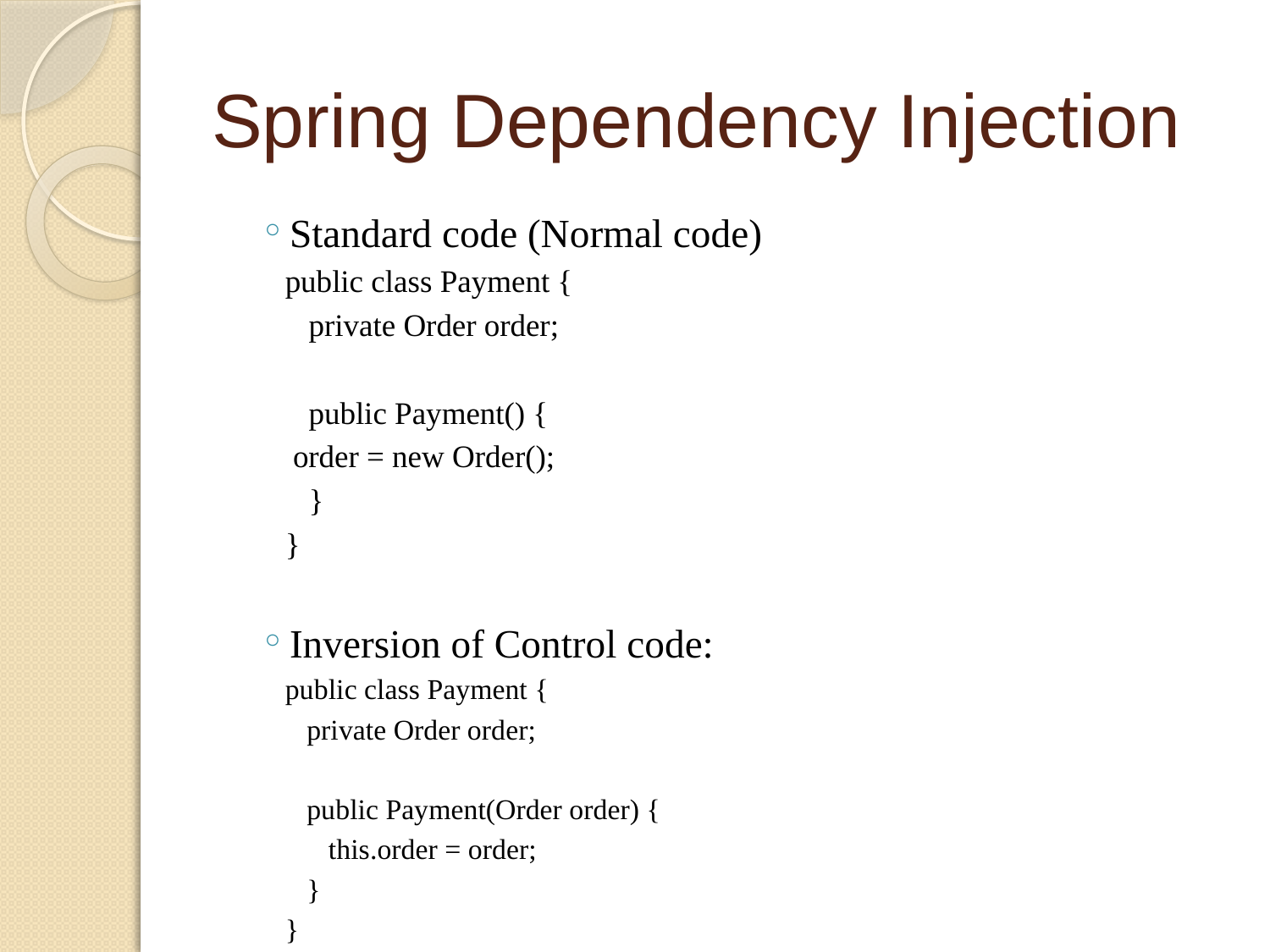

# Spring Dependency Injection
Standard code (Normal code)
public class Payment {
   private Order order;

   public Payment() {
	 order = new Order();
   }
}

Inversion of Control code:
public class Payment {
   private Order order;

   public Payment(Order order) {
      this.order = order;
   }
}